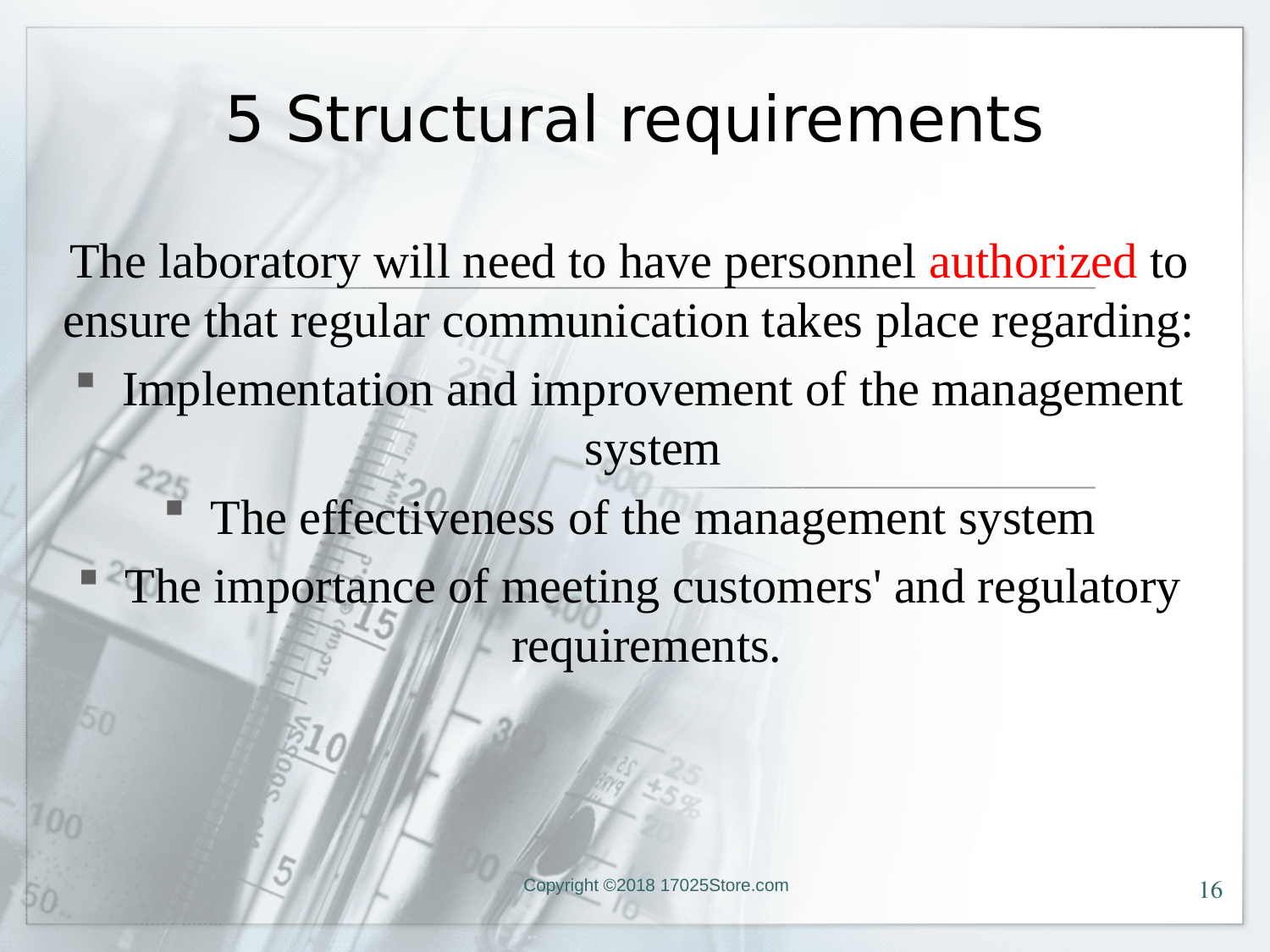

# 5 Structural requirements
The laboratory will need to have personnel authorized to ensure that regular communication takes place regarding:
Implementation and improvement of the management system
The effectiveness of the management system
The importance of meeting customers' and regulatory requirements.

Copyright ©2018 17025Store.com
16